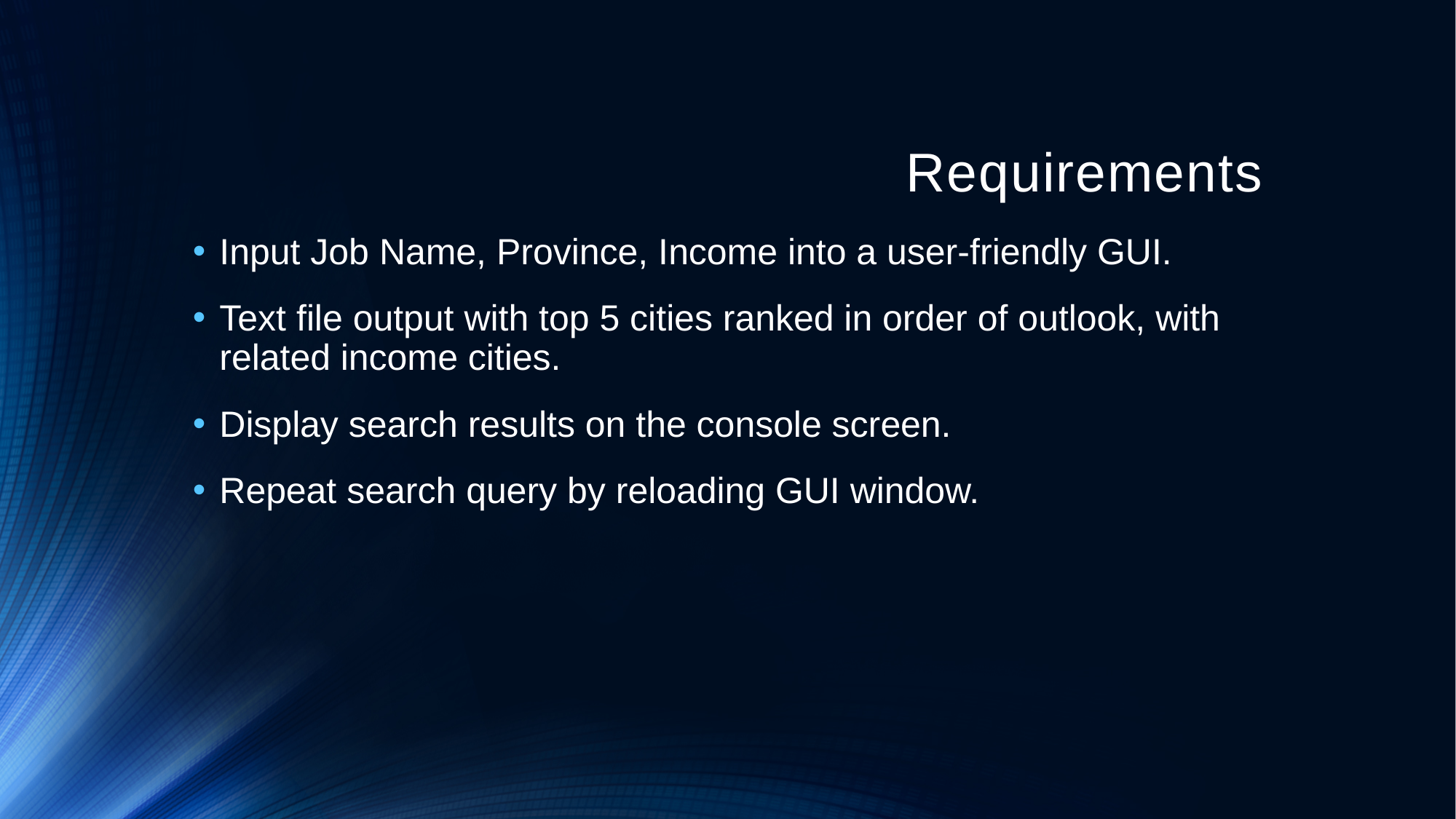

# Requirements
Input Job Name, Province, Income into a user-friendly GUI.
Text file output with top 5 cities ranked in order of outlook, with related income cities.
Display search results on the console screen.
Repeat search query by reloading GUI window.